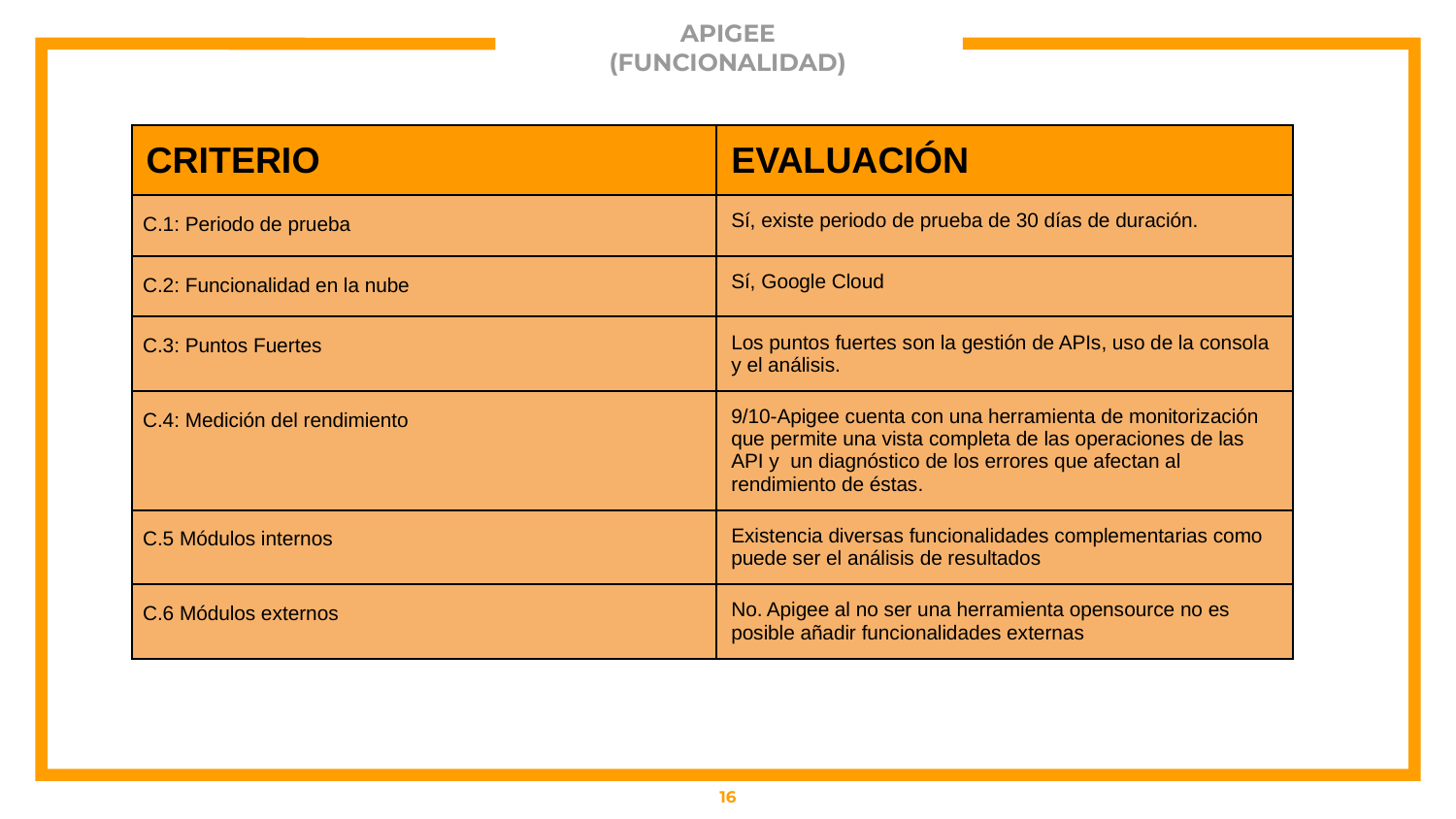

# APIGEE
(FUNCIONALIDAD)

6
| CRITERIO | EVALUACIÓN |
| --- | --- |
| C.1: Periodo de prueba | Sí, existe periodo de prueba de 30 días de duración. |
| C.2: Funcionalidad en la nube | Sí, Google Cloud |
| C.3: Puntos Fuertes | Los puntos fuertes son la gestión de APIs, uso de la consola y el análisis. |
| C.4: Medición del rendimiento | 9/10-Apigee cuenta con una herramienta de monitorización que permite una vista completa de las operaciones de las API y un diagnóstico de los errores que afectan al rendimiento de éstas. |
| C.5 Módulos internos | Existencia diversas funcionalidades complementarias como puede ser el análisis de resultados |
| C.6 Módulos externos | No. Apigee al no ser una herramienta opensource no es posible añadir funcionalidades externas |

16